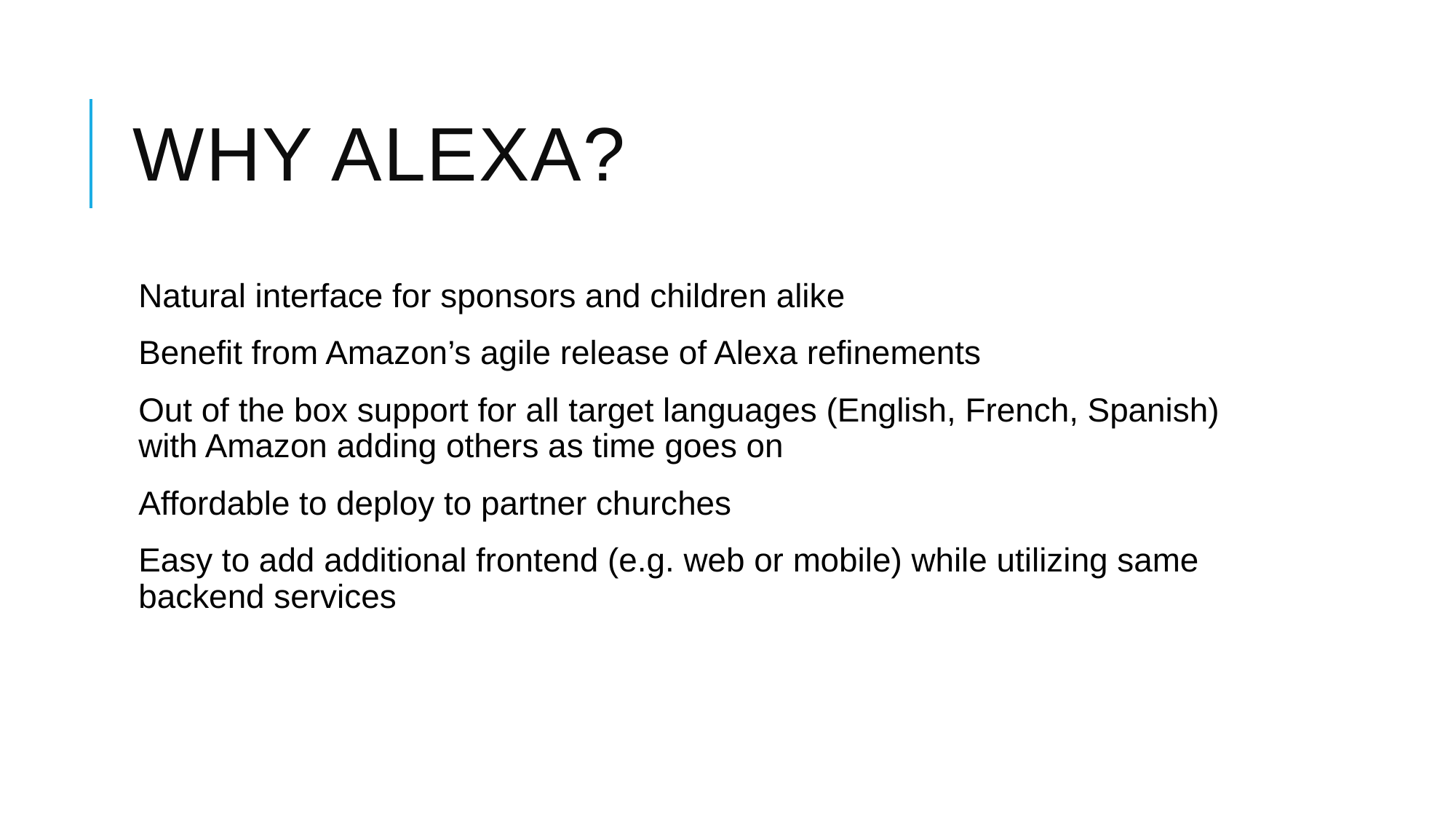

# Why Alexa?
Natural interface for sponsors and children alike
Benefit from Amazon’s agile release of Alexa refinements
Out of the box support for all target languages (English, French, Spanish) with Amazon adding others as time goes on
Affordable to deploy to partner churches
Easy to add additional frontend (e.g. web or mobile) while utilizing same backend services